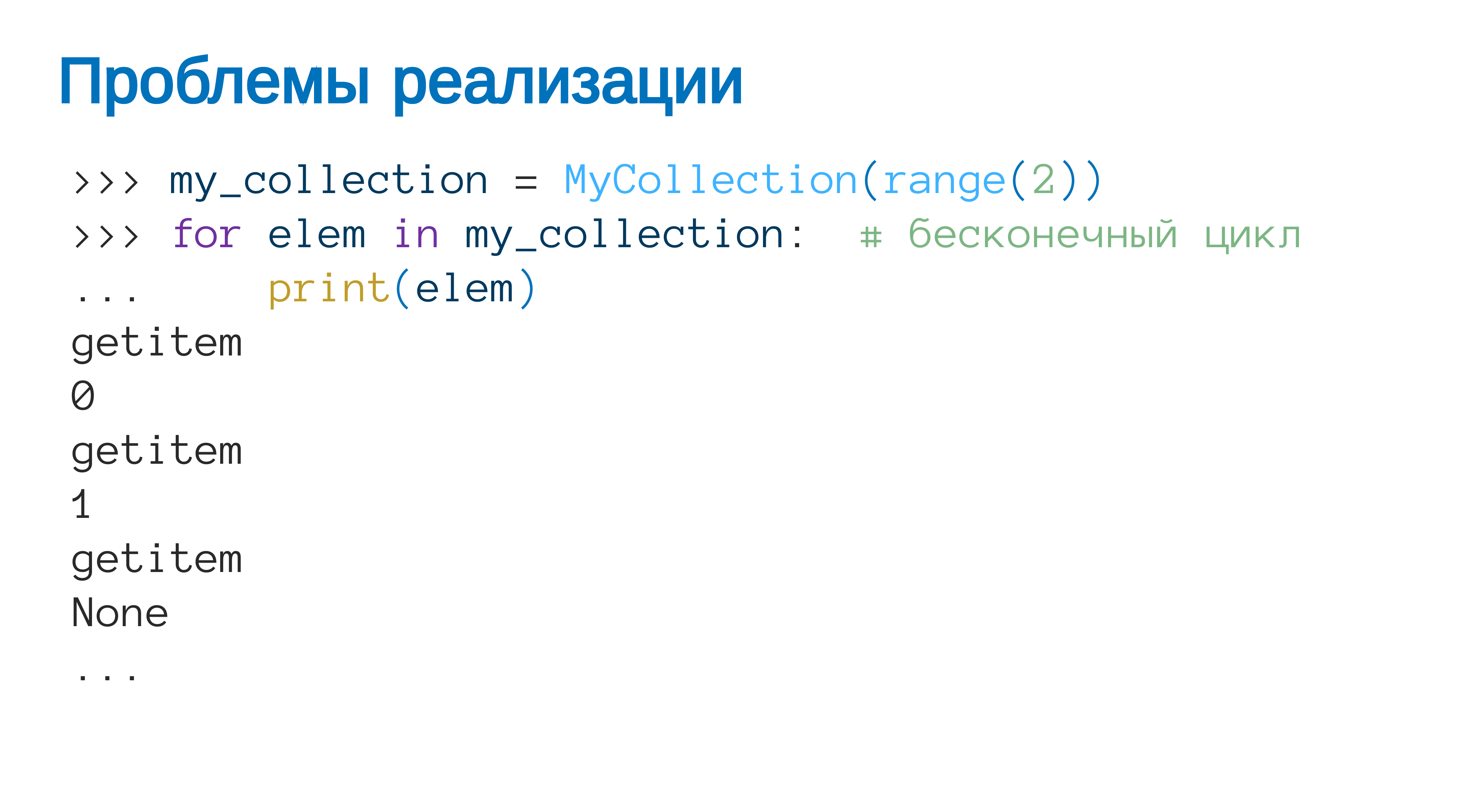

# Проблемы реализации
>>> my_collection = MyCollection(range(2))
>>> for elem in my_collection:  # бесконечный цикл
...     print(elem)
getitem
0
getitem
1
getitem
None
...
39